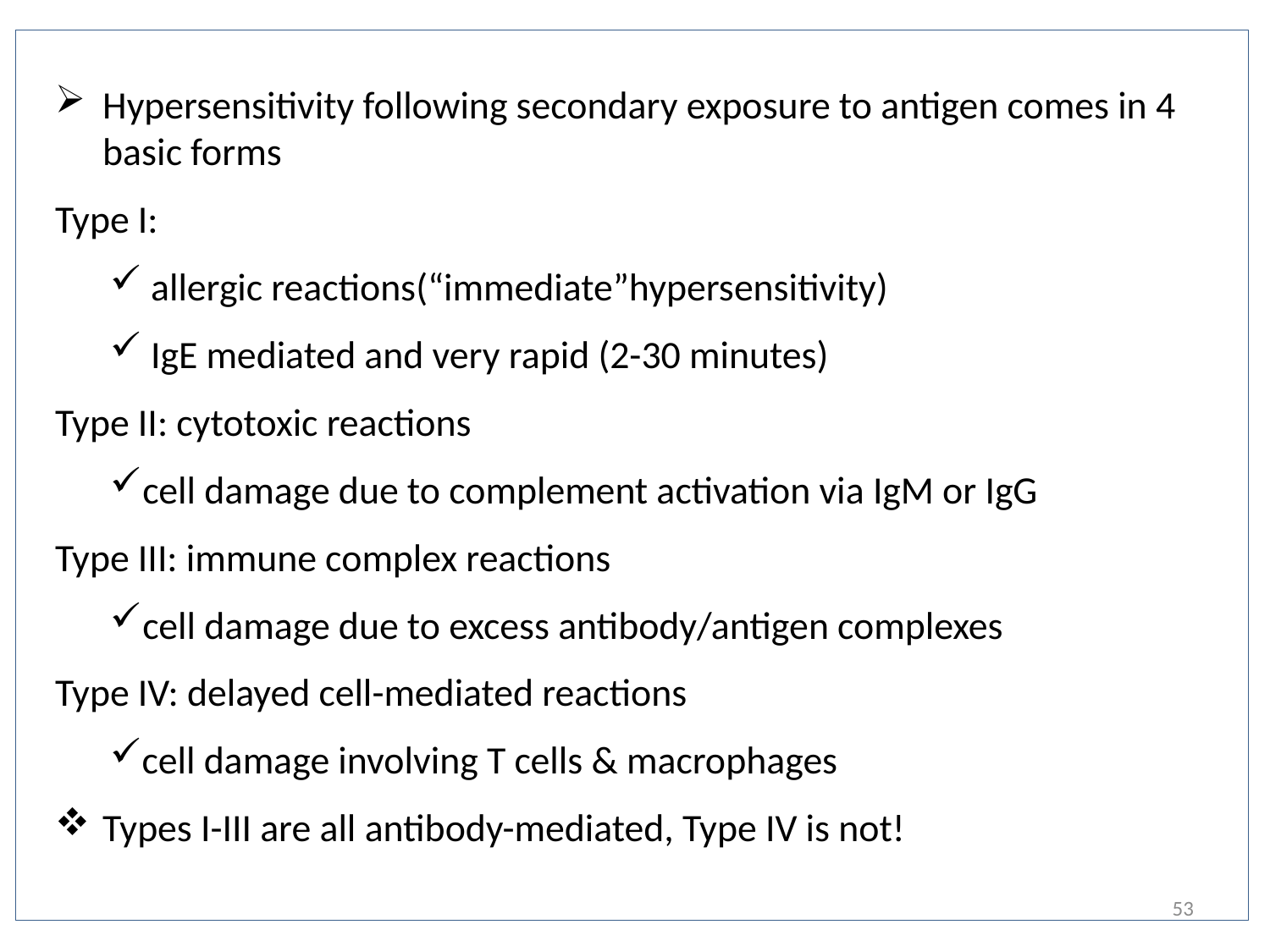

Hypersensitivity following secondary exposure to antigen comes in 4 basic forms
Type I:
 allergic reactions(“immediate”hypersensitivity)
 IgE mediated and very rapid (2-30 minutes)
Type II: cytotoxic reactions
cell damage due to complement activation via IgM or IgG
Type III: immune complex reactions
cell damage due to excess antibody/antigen complexes
Type IV: delayed cell-mediated reactions
cell damage involving T cells & macrophages
Types I-III are all antibody-mediated, Type IV is not!
53